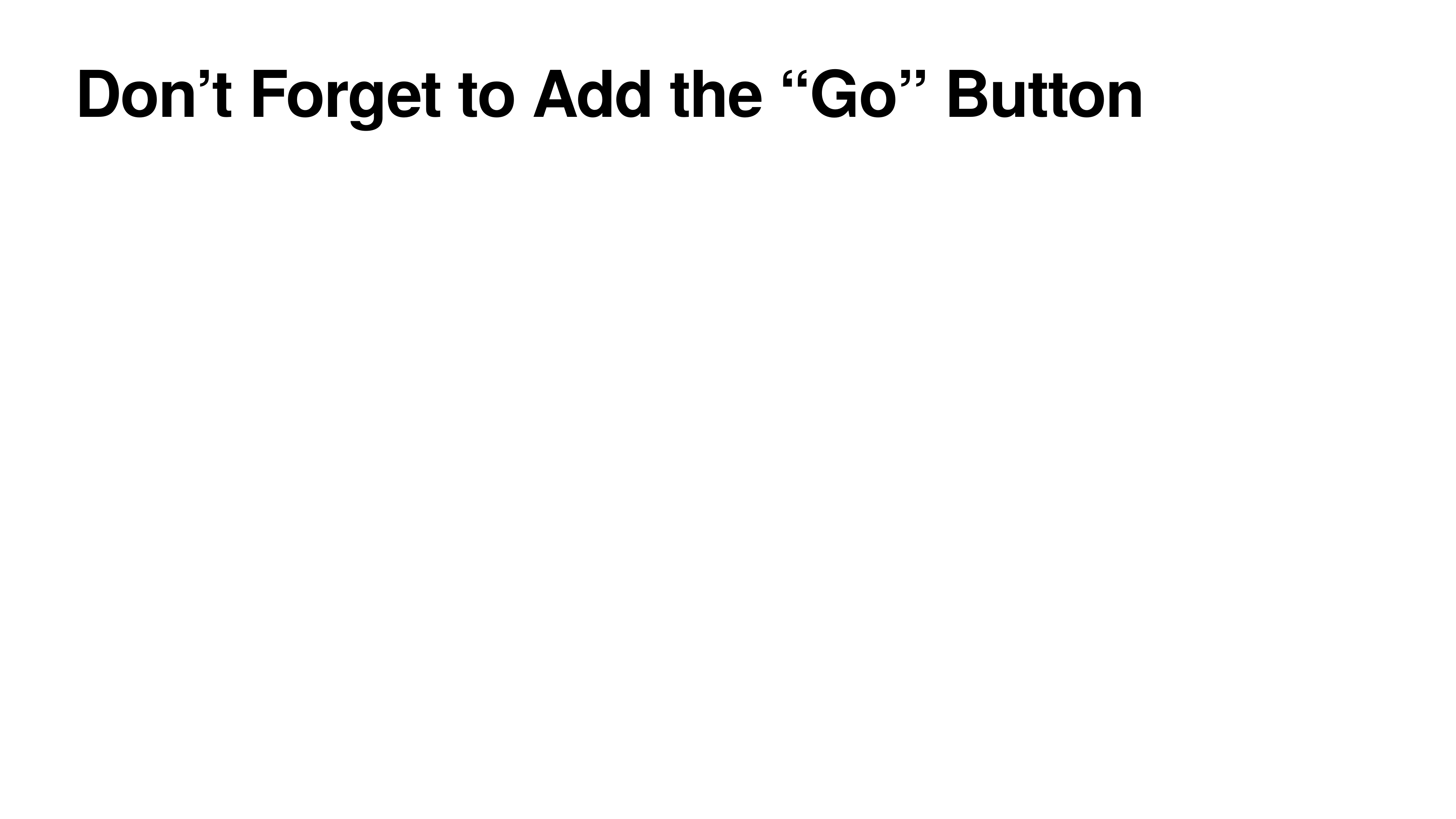

# Don’t Forget to Add the “Go” Button